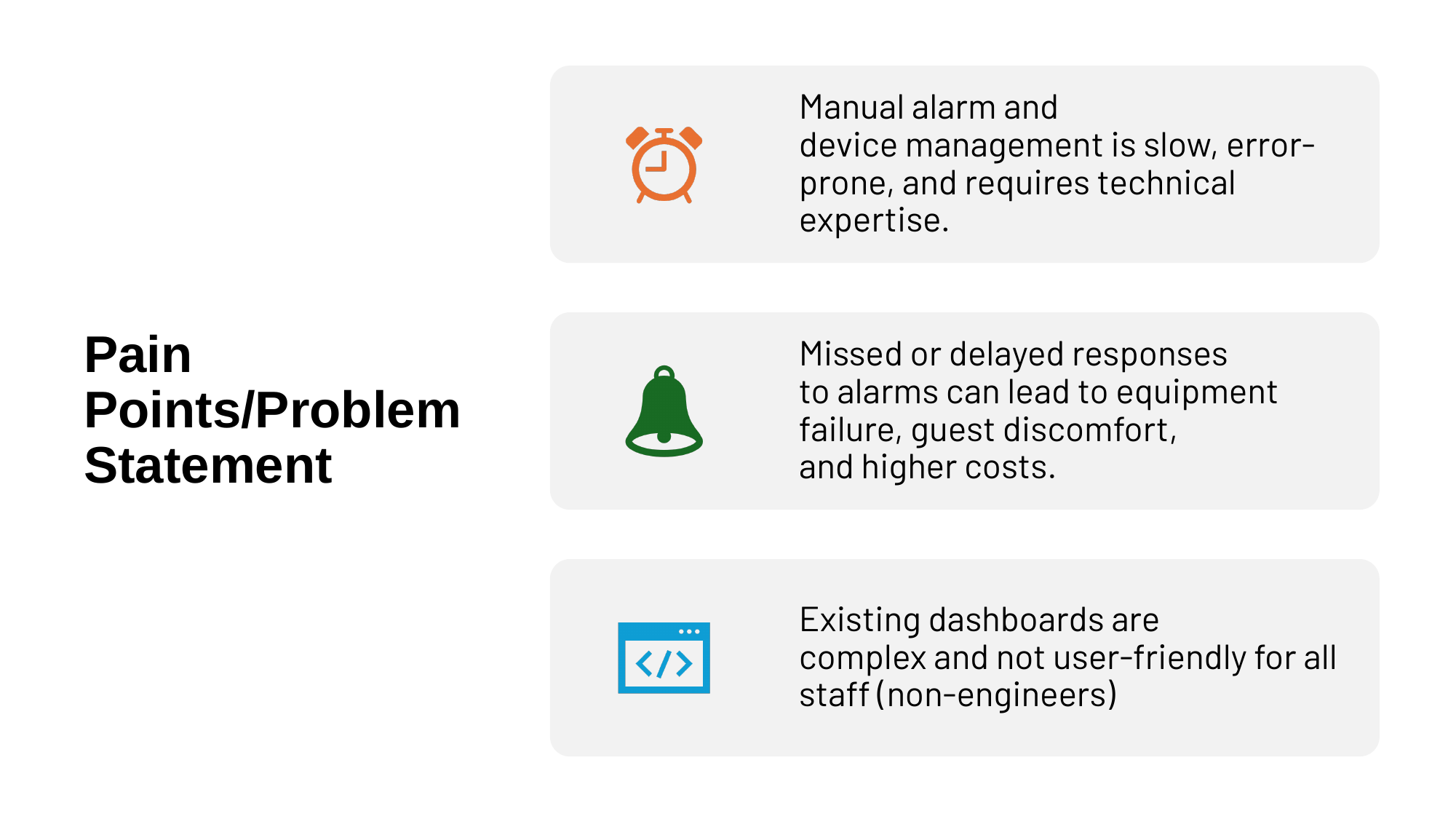

# Pain Points/Problem Statement
Manual alarm and device management is slow, error-prone, and requires technical expertise.
Missed or delayed responses to alarms can lead to equipment failure, guest discomfort, and higher costs.
Existing dashboards are complex and not user-friendly for all staff (non-engineers)